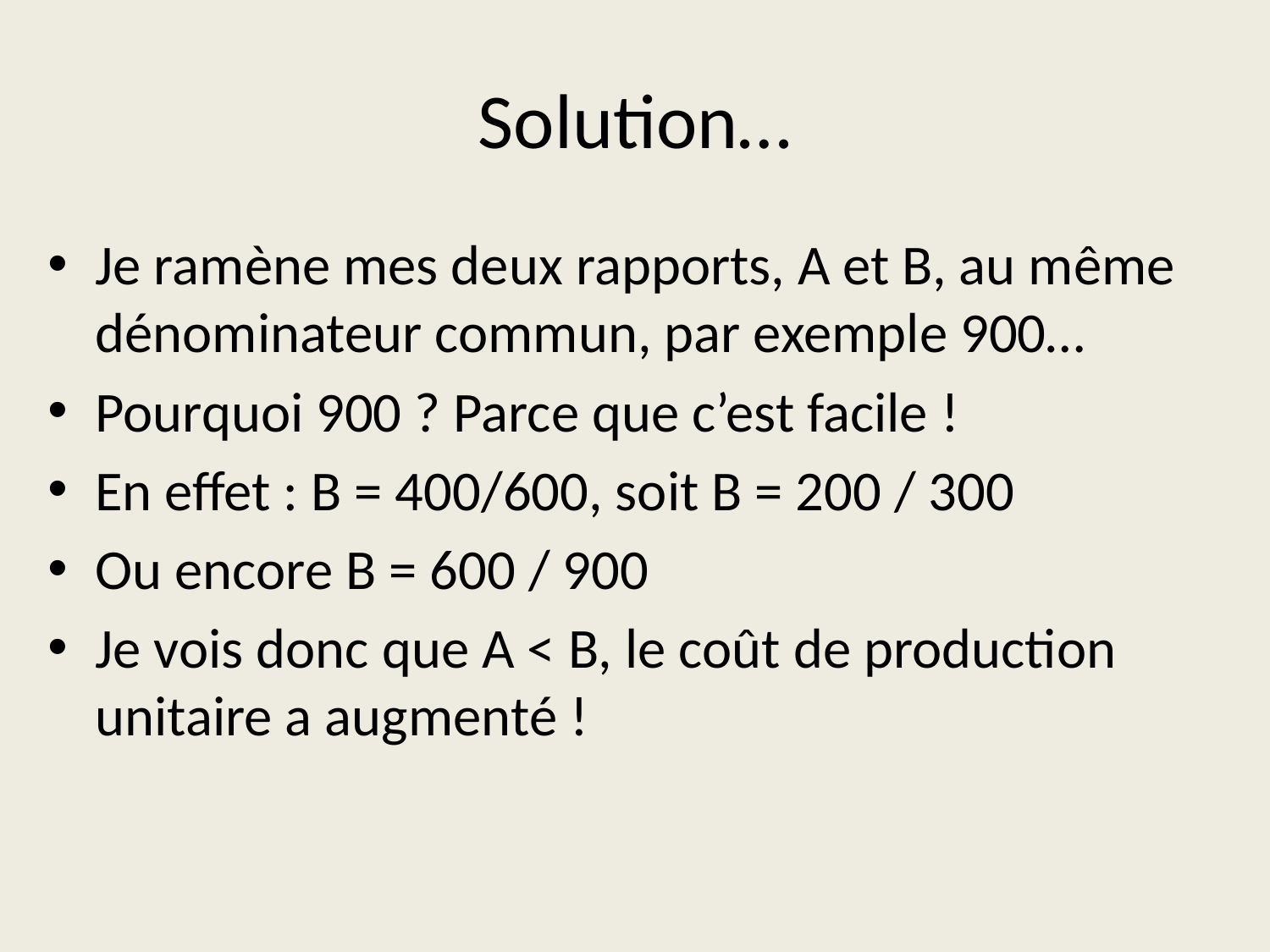

# Solution…
Je ramène mes deux rapports, A et B, au même dénominateur commun, par exemple 900…
Pourquoi 900 ? Parce que c’est facile !
En effet : B = 400/600, soit B = 200 / 300
Ou encore B = 600 / 900
Je vois donc que A < B, le coût de production unitaire a augmenté !